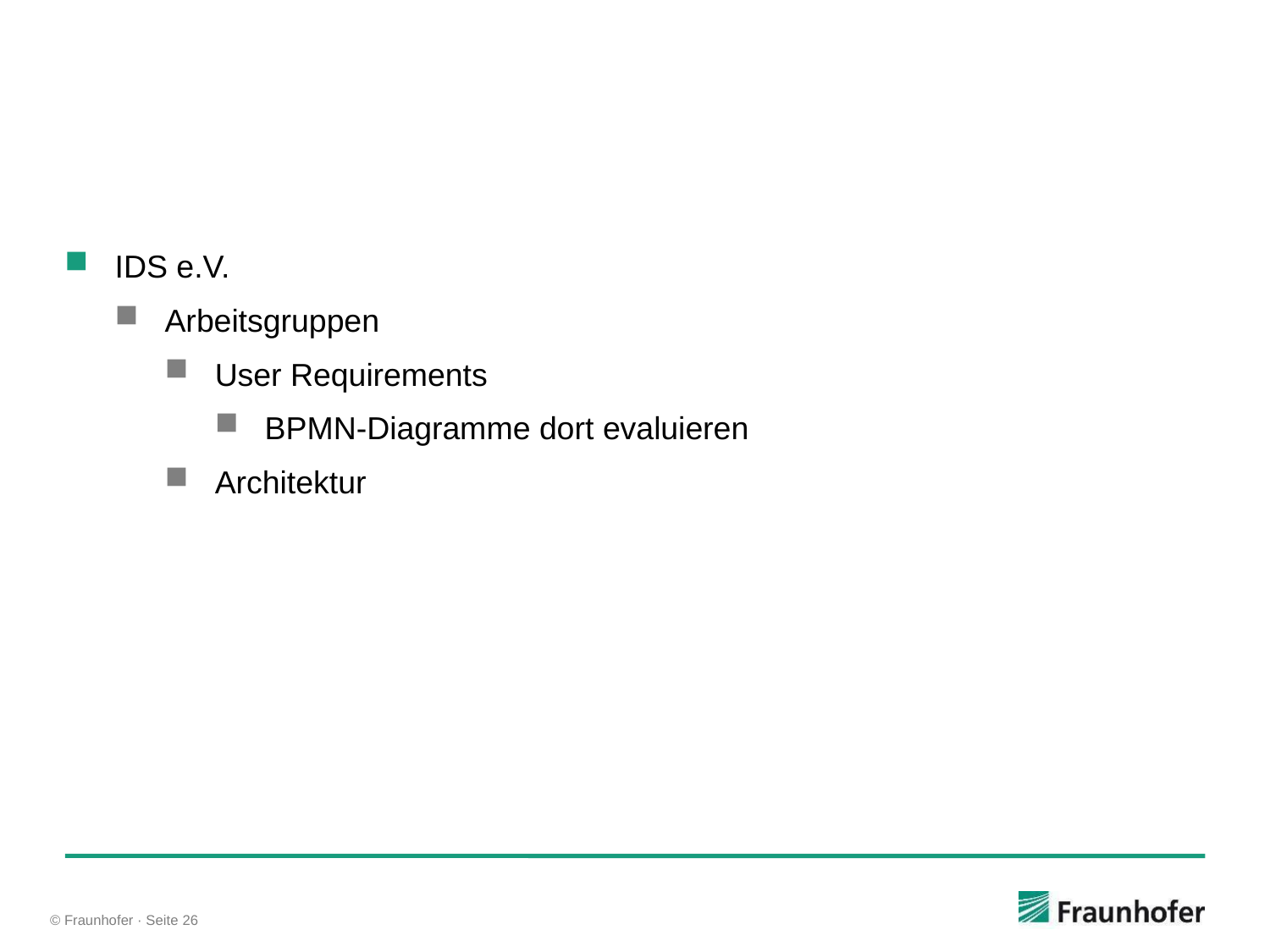

#
IDS e.V.
Arbeitsgruppen
User Requirements
BPMN-Diagramme dort evaluieren
Architektur